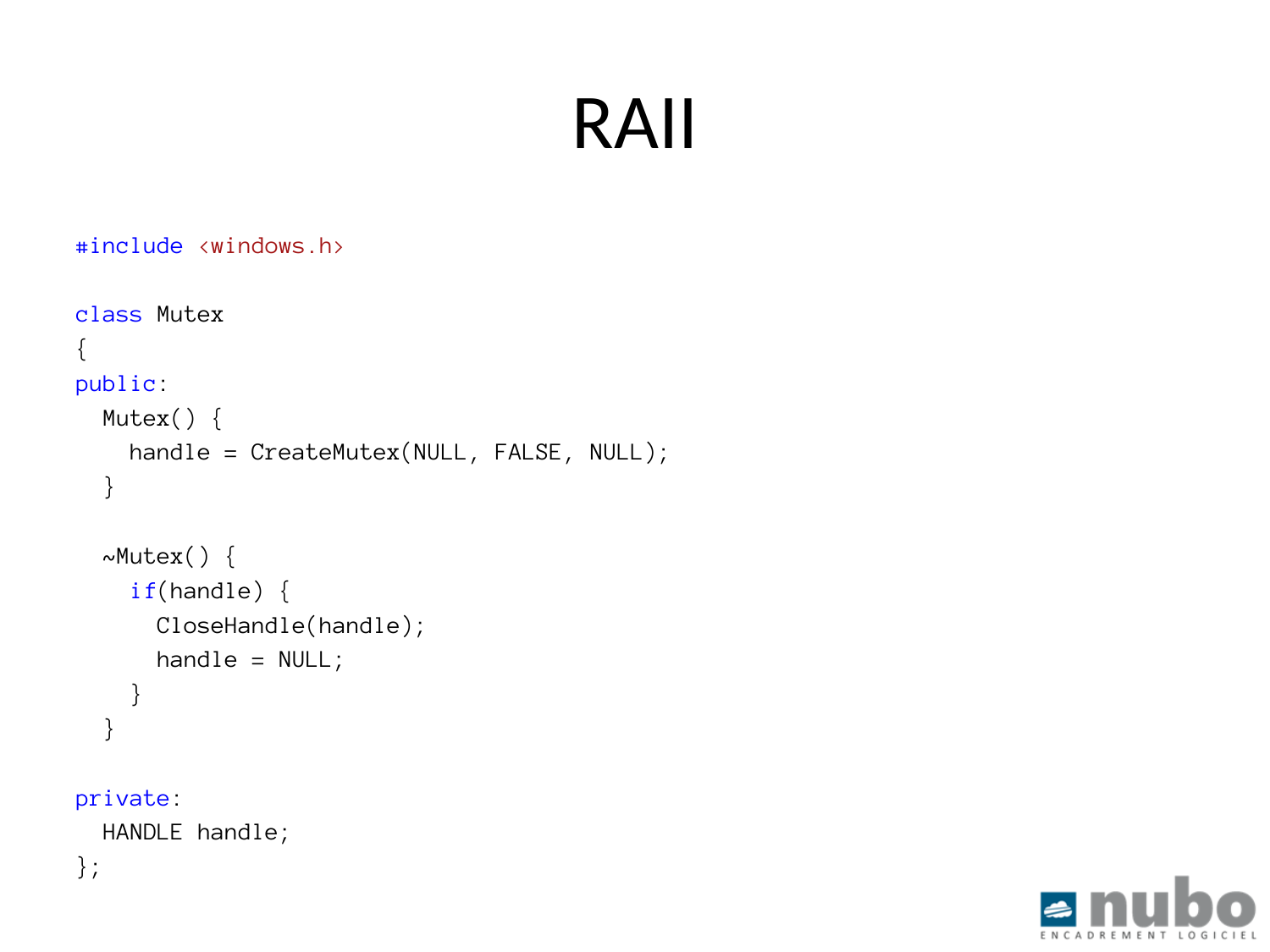

# RAII
#include <windows.h>

class Mutex
{
public:
  Mutex() {
    handle = CreateMutex(NULL, FALSE, NULL);
  }

  ~Mutex() {
    if(handle) {
      CloseHandle(handle);
      handle = NULL;
    }
  }

private:
  HANDLE handle;
};